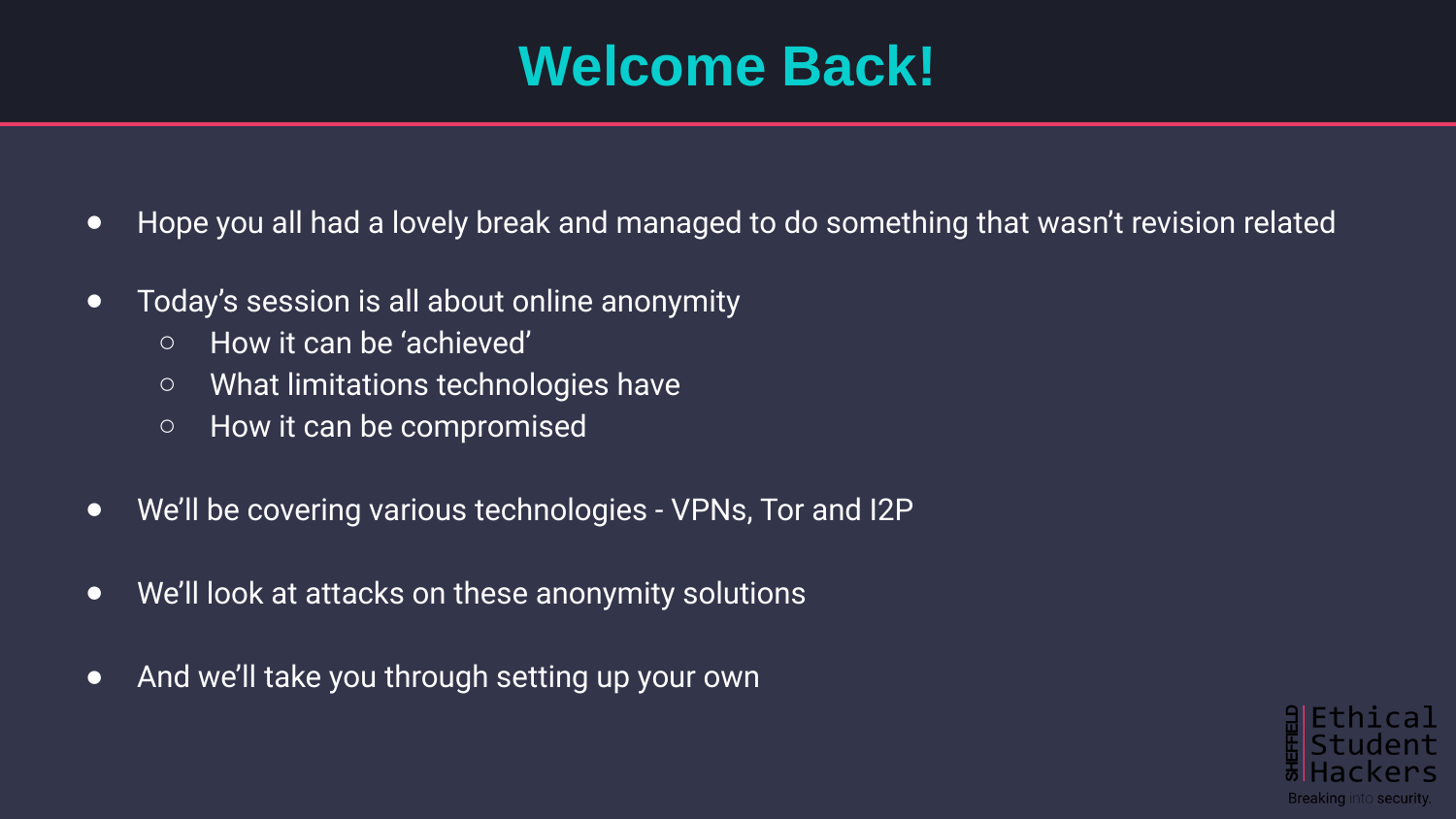

# Welcome Back!
Hope you all had a lovely break and managed to do something that wasn’t revision related
Today’s session is all about online anonymity
How it can be ‘achieved’
What limitations technologies have
How it can be compromised
We’ll be covering various technologies - VPNs, Tor and I2P
We’ll look at attacks on these anonymity solutions
And we’ll take you through setting up your own